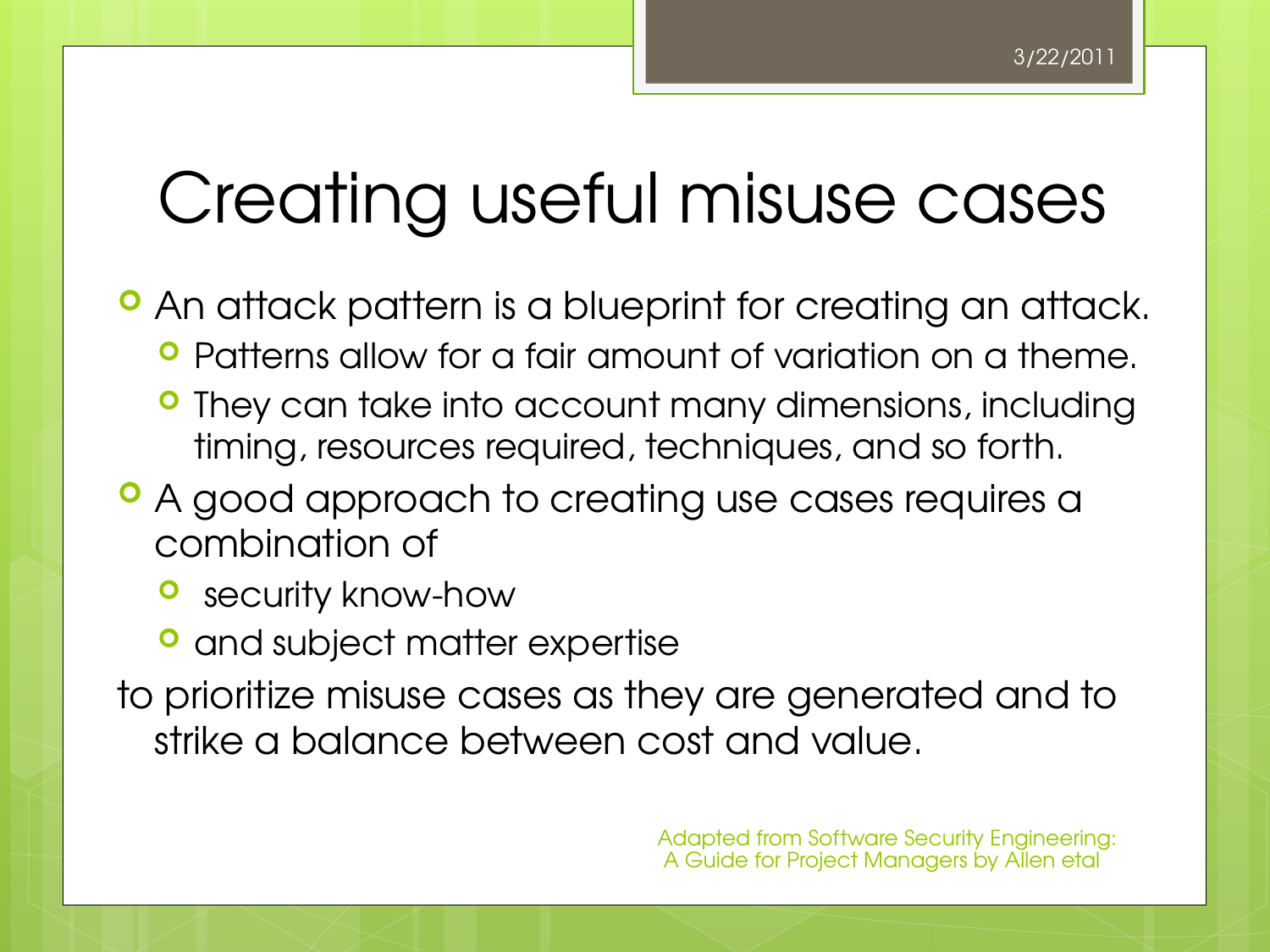

3/22/2011
# Creating useful misuse cases
An attack pattern is a blueprint for creating an attack.
Patterns allow for a fair amount of variation on a theme.
They can take into account many dimensions, including timing, resources required, techniques, and so forth.
A good approach to creating use cases requires a combination of
 security know-how
and subject matter expertise
to prioritize misuse cases as they are generated and to strike a balance between cost and value.
Adapted from Software Security Engineering: A Guide for Project Managers by Allen etal